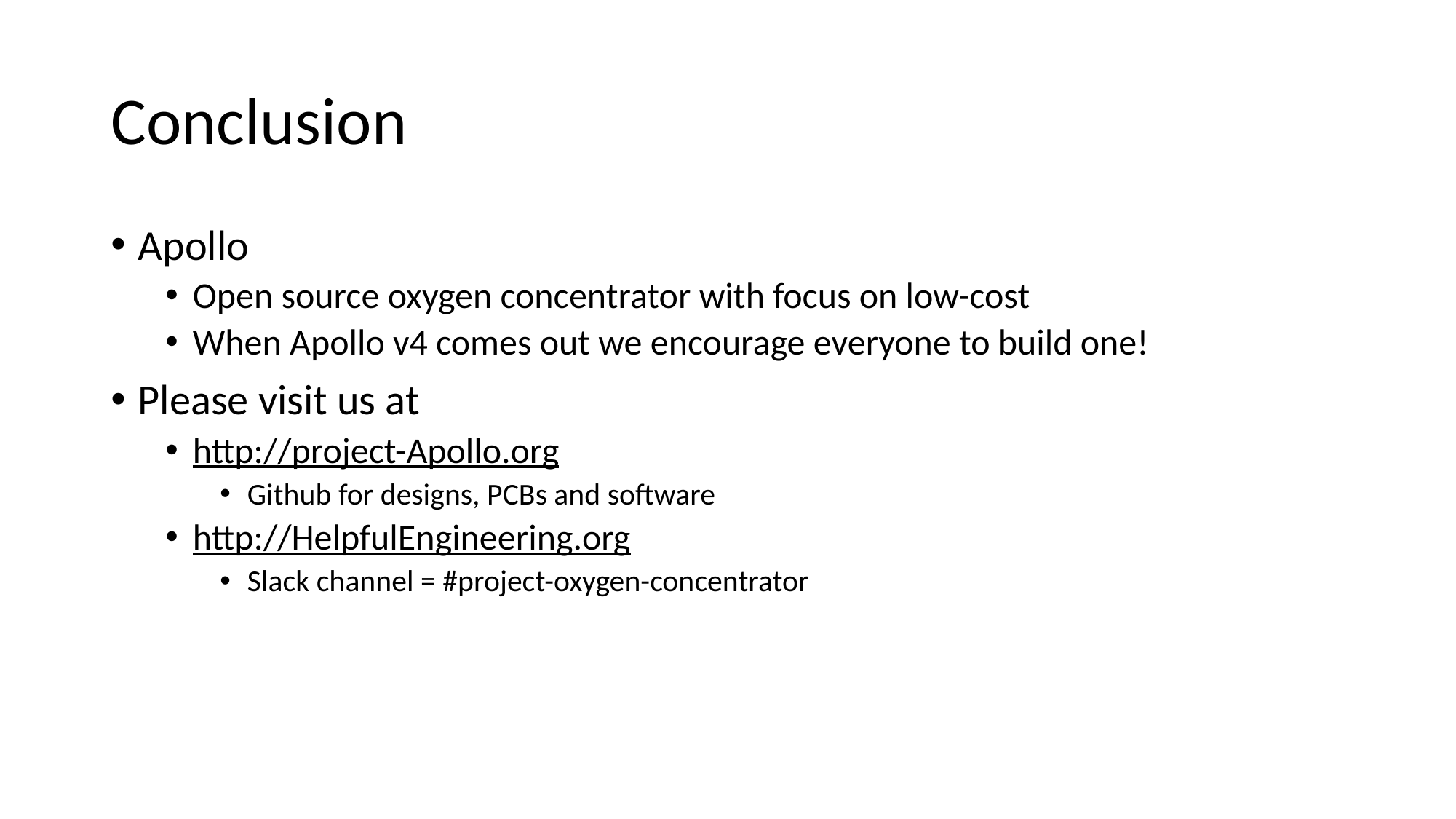

# Conclusion
Apollo
Open source oxygen concentrator with focus on low-cost
When Apollo v4 comes out we encourage everyone to build one!
Please visit us at
http://project-Apollo.org
Github for designs, PCBs and software
http://HelpfulEngineering.org
Slack channel = #project-oxygen-concentrator